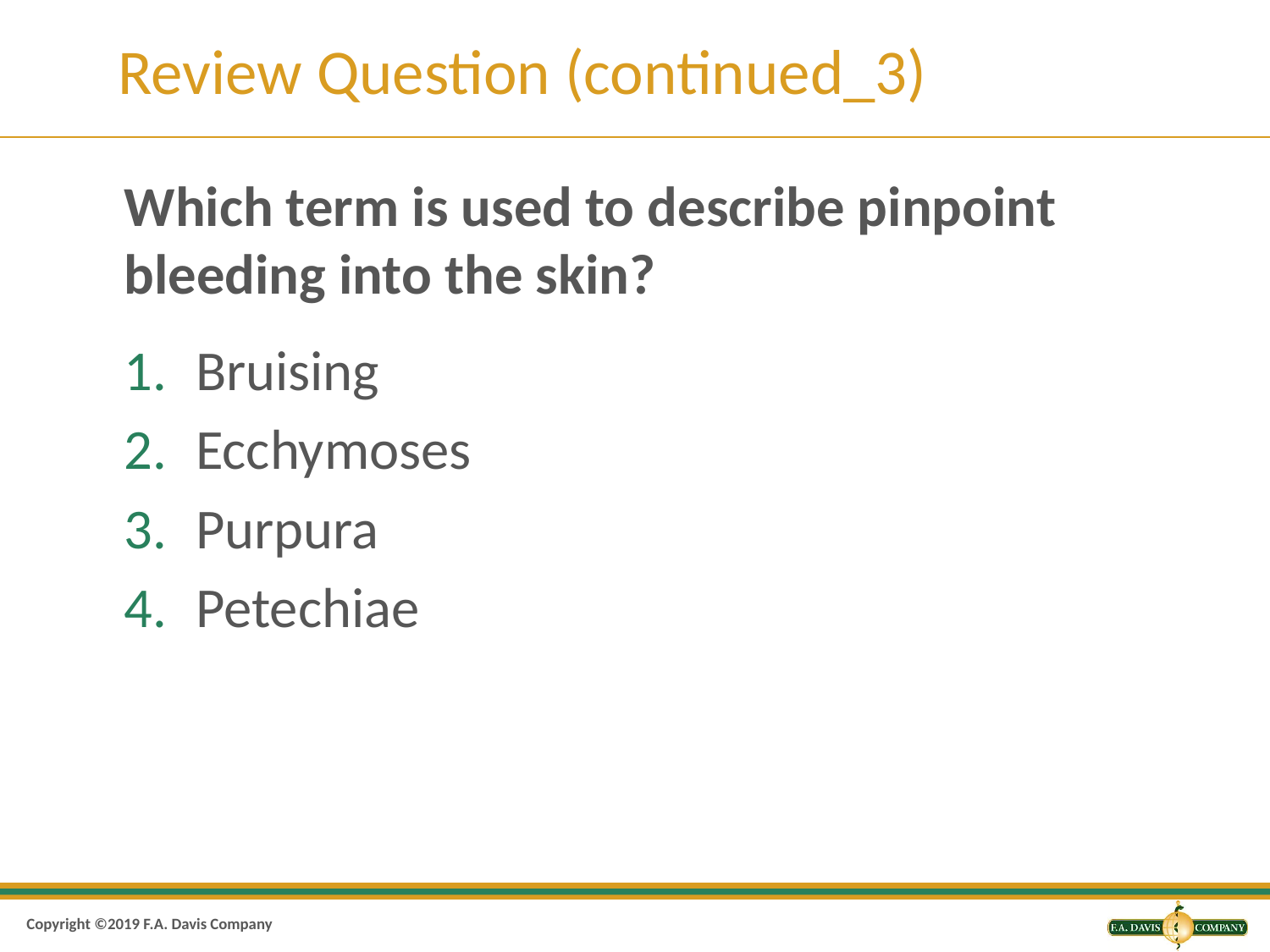

# Review Question (continued_3)
Which term is used to describe pinpoint bleeding into the skin?
Bruising
Ecchymoses
Purpura
Petechiae